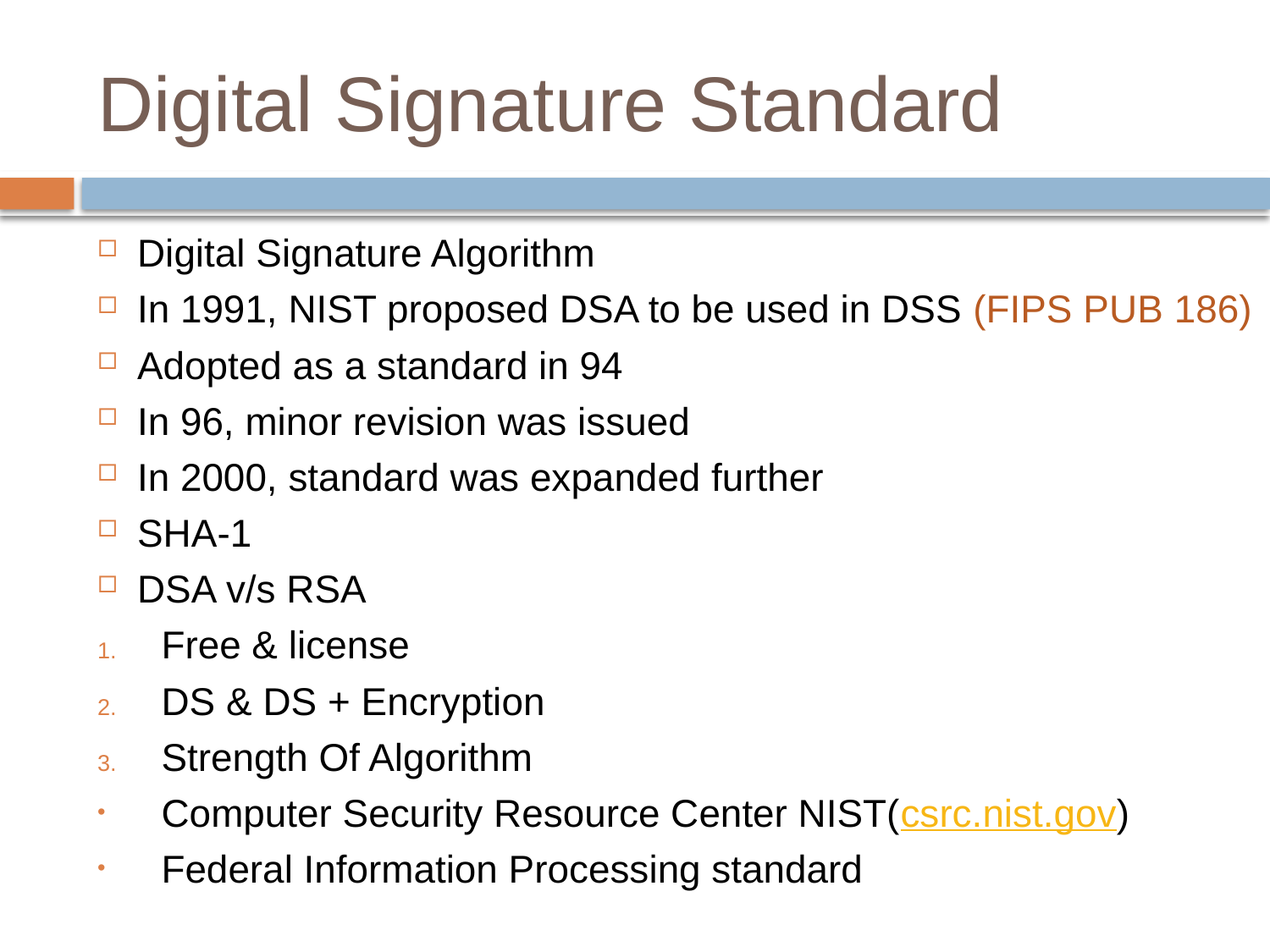

# Digital Signature Standard
Digital Signature Algorithm
In 1991, NIST proposed DSA to be used in DSS (FIPS PUB 186)
Adopted as a standard in 94
In 96, minor revision was issued
In 2000, standard was expanded further
SHA-1
DSA v/s RSA
Free & license
DS & DS + Encryption
Strength Of Algorithm
Computer Security Resource Center NIST(csrc.nist.gov)
Federal Information Processing standard